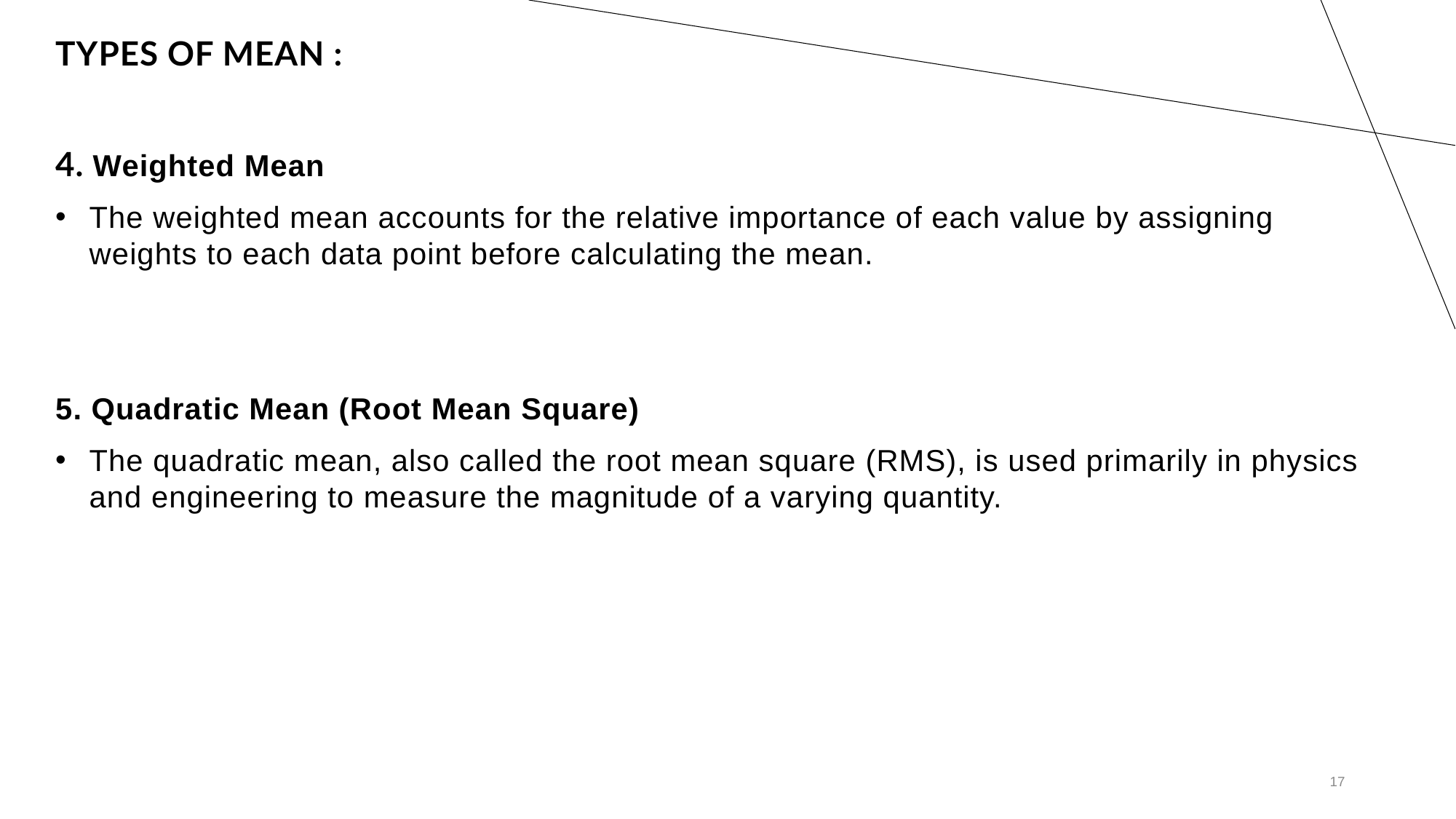

TYPES OF MEAN :

4. Weighted Mean
The weighted mean accounts for the relative importance of each value by assigning weights to each data point before calculating the mean.

5. Quadratic Mean (Root Mean Square)
The quadratic mean, also called the root mean square (RMS), is used primarily in physics and engineering to measure the magnitude of a varying quantity.

17